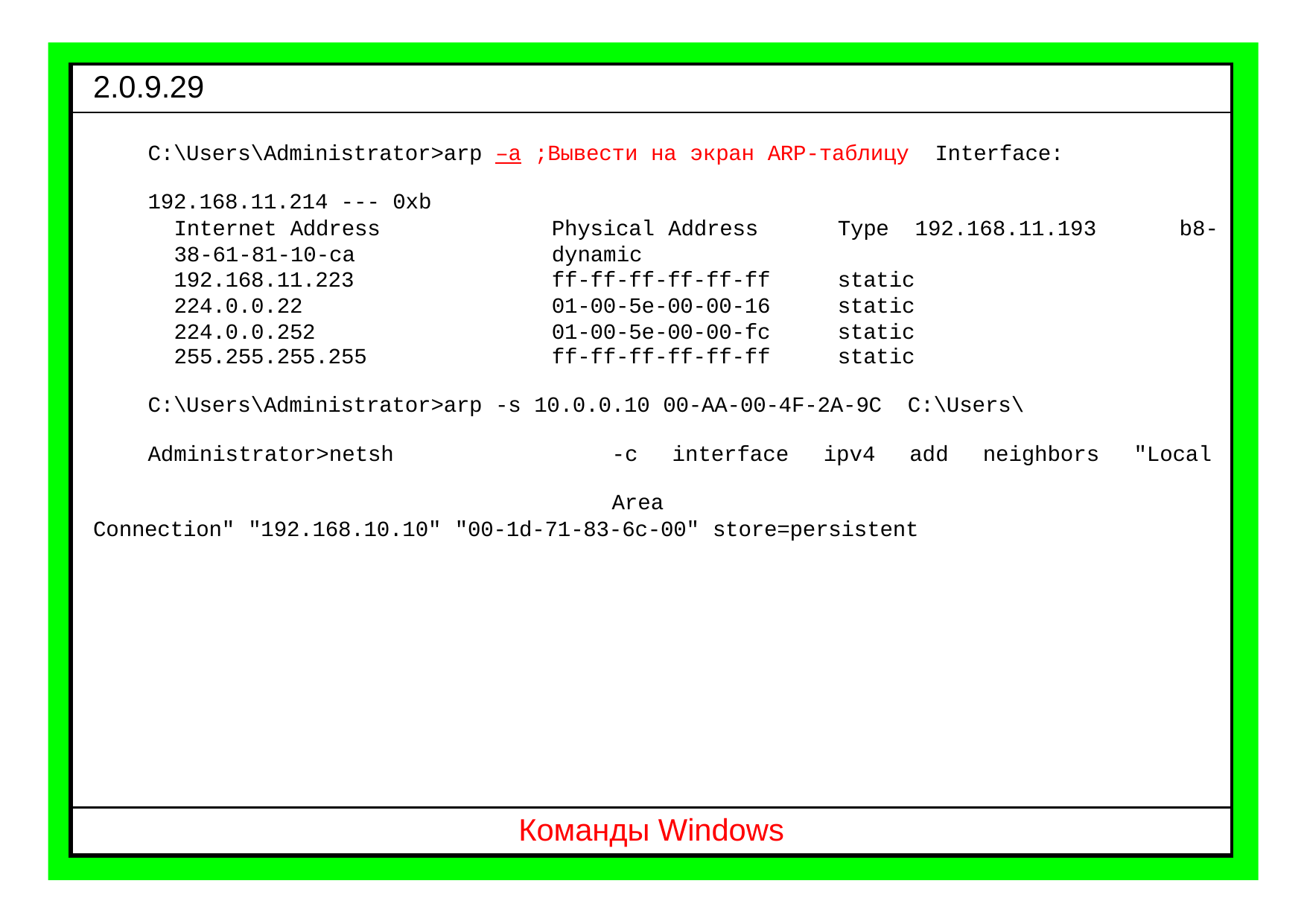

| 2.0.9.29 |
| --- |
| C:\Users\Administrator>arp –a ;Вывести на экран ARP-таблицу Interface: 192.168.11.214 --- 0xb Internet Address Physical Address Type 192.168.11.193 b8-38-61-81-10-ca dynamic 192.168.11.223 ff-ff-ff-ff-ff-ff static 224.0.0.22 01-00-5e-00-00-16 static 224.0.0.252 01-00-5e-00-00-fc static 255.255.255.255 ff-ff-ff-ff-ff-ff static C:\Users\Administrator>arp -s 10.0.0.10 00-AA-00-4F-2A-9C C:\Users\Administrator>netsh -c interface ipv4 add neighbors "Local Area Connection" "192.168.10.10" "00-1d-71-83-6c-00" store=persistent |
| Команды Windows |